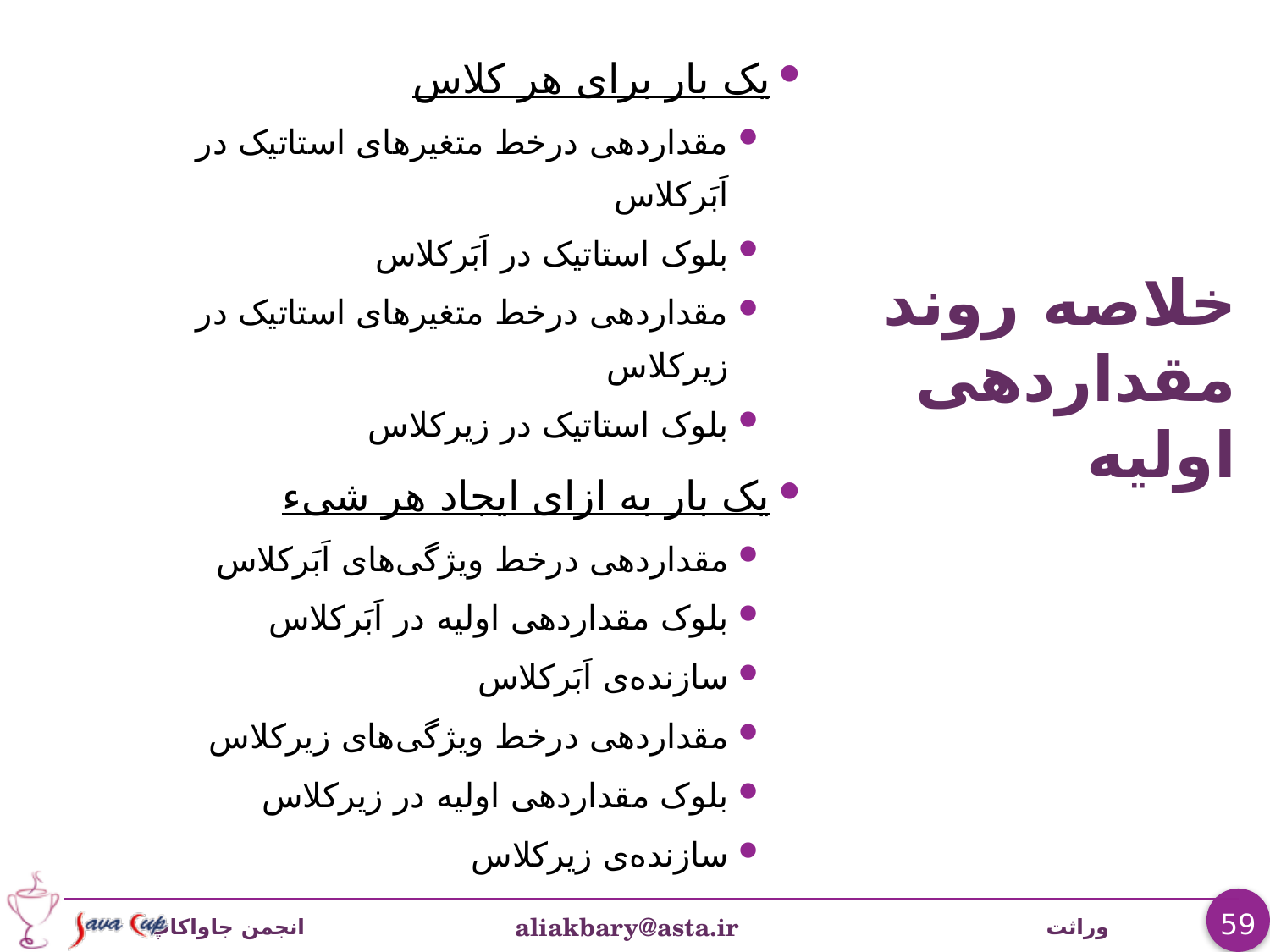

یک بار برای هر کلاس
مقداردهی درخط متغیرهای استاتیک در اَبَرکلاس
بلوک استاتیک در اَبَرکلاس
مقداردهی درخط متغیرهای استاتیک در زیرکلاس
بلوک استاتیک در زیرکلاس
یک بار به ازای ایجاد هر شیء
مقداردهی درخط ويژگی‌های اَبَرکلاس
بلوک مقداردهی اولیه در اَبَرکلاس
سازنده‌ی اَبَرکلاس
مقداردهی درخط ويژگی‌های زیرکلاس
بلوک مقداردهی اولیه در زیرکلاس
سازنده‌ی زیرکلاس

# خلاصه روند مقداردهی اولیه